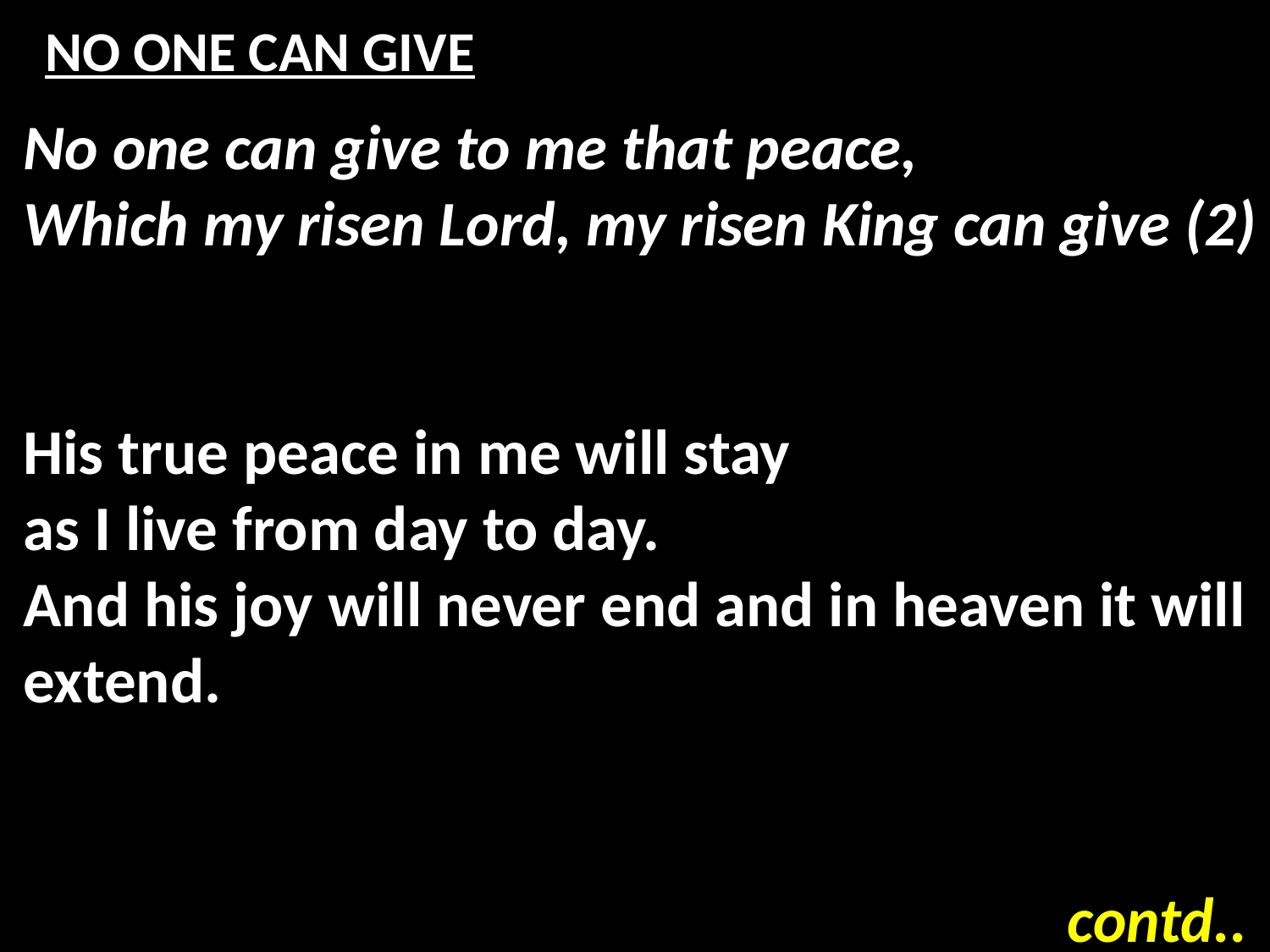

# NO ONE CAN GIVE
No one can give to me that peace,
Which my risen Lord, my risen King can give (2)

His true peace in me will stay
as I live from day to day.
And his joy will never end and in heaven it will extend.
contd..